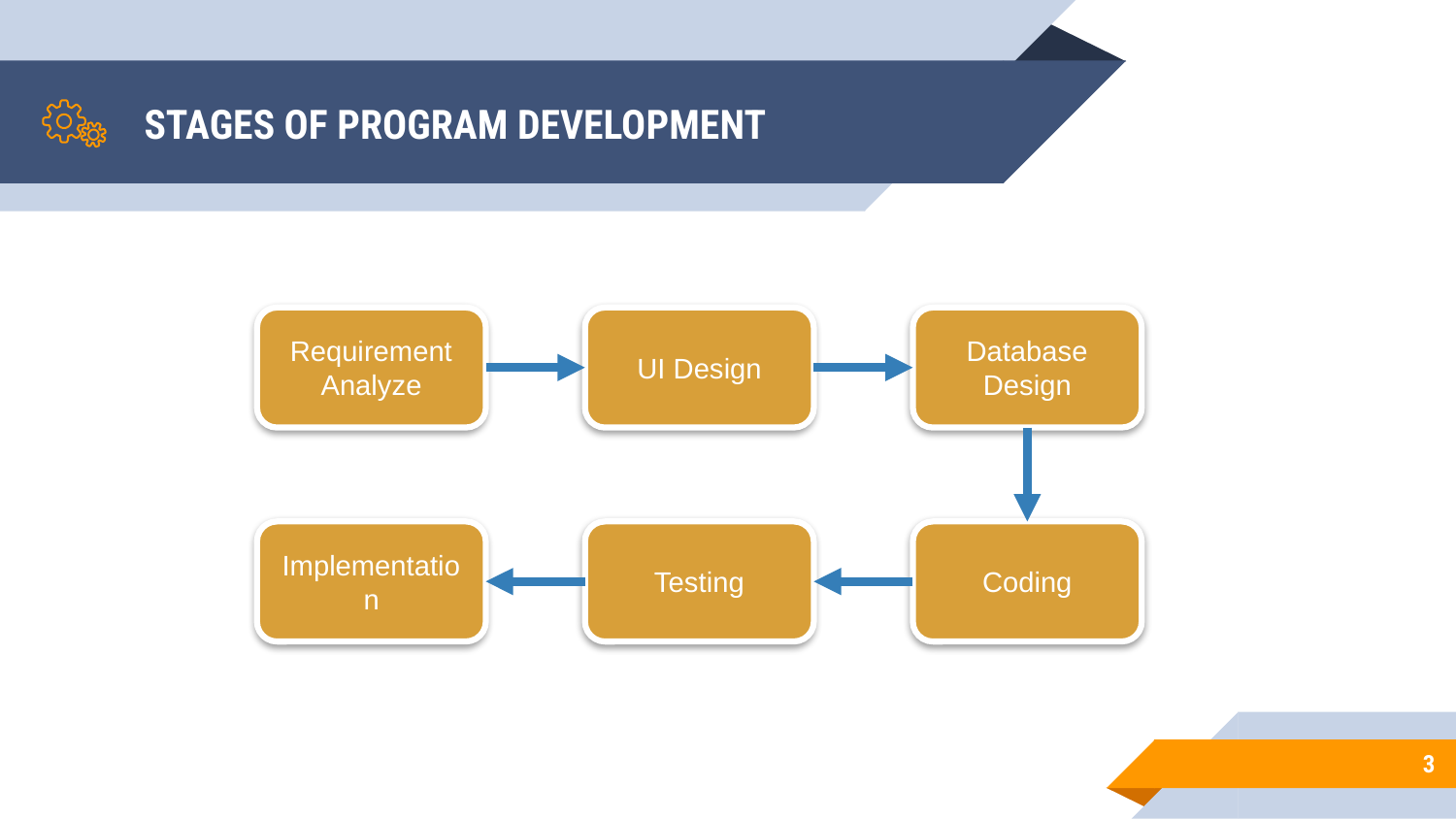

# STAGES OF PROGRAM DEVELOPMENT

Requirement Analyze
UI Design
Database Design
Implementation
Testing
Coding
3